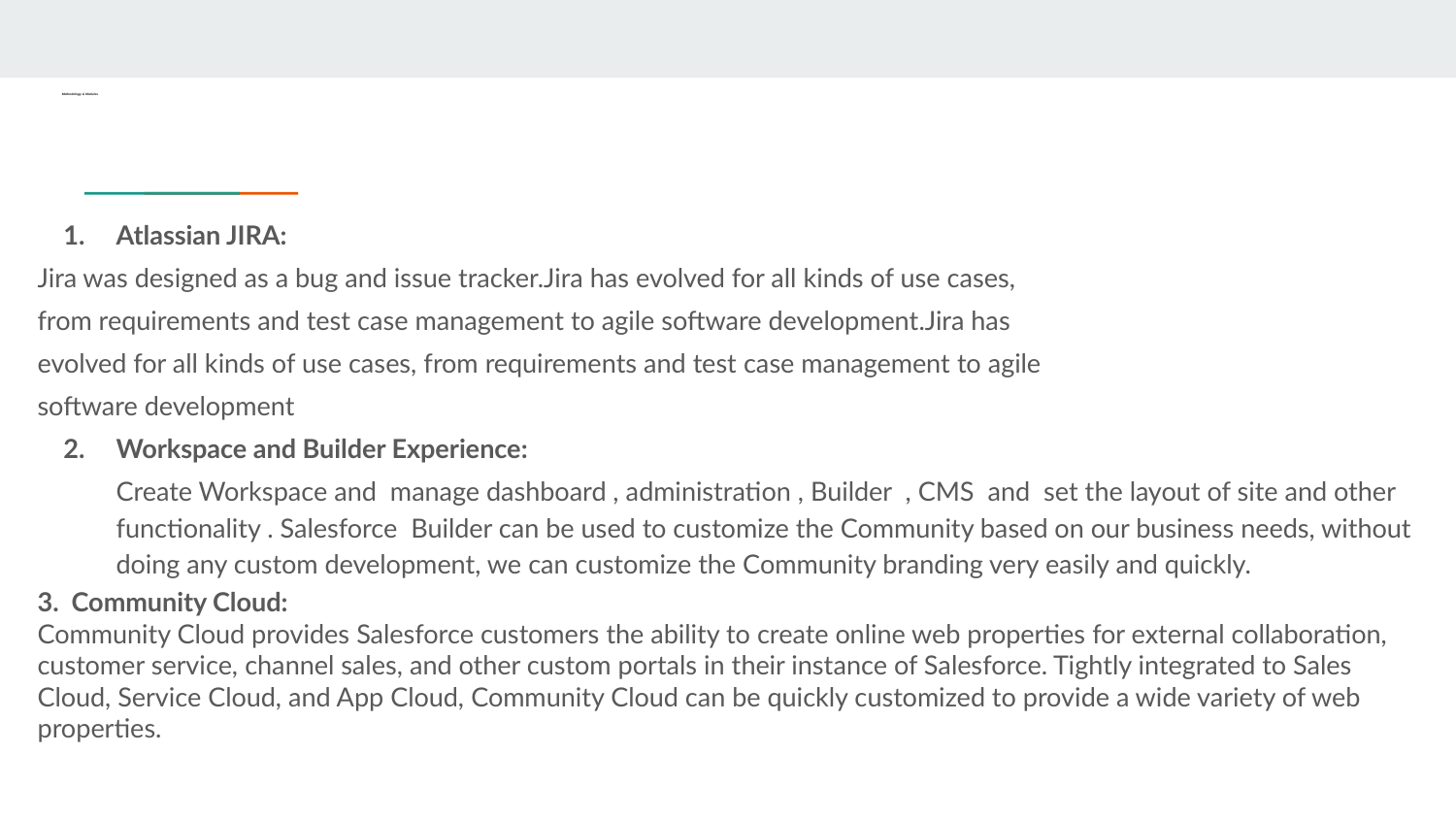

# Methodology & Modules
Atlassian JIRA:
Jira was designed as a bug and issue tracker.Jira has evolved for all kinds of use cases,
from requirements and test case management to agile software development.Jira has
evolved for all kinds of use cases, from requirements and test case management to agile
software development
Workspace and Builder Experience:
Create Workspace and  manage dashboard , administration , Builder  , CMS  and  set the layout of site and other functionality . Salesforce  Builder can be used to customize the Community based on our business needs, without doing any custom development, we can customize the Community branding very easily and quickly.
3.  Community Cloud:
Community Cloud provides Salesforce customers the ability to create online web properties for external collaboration, customer service, channel sales, and other custom portals in their instance of Salesforce. Tightly integrated to Sales Cloud, Service Cloud, and App Cloud, Community Cloud can be quickly customized to provide a wide variety of web properties.